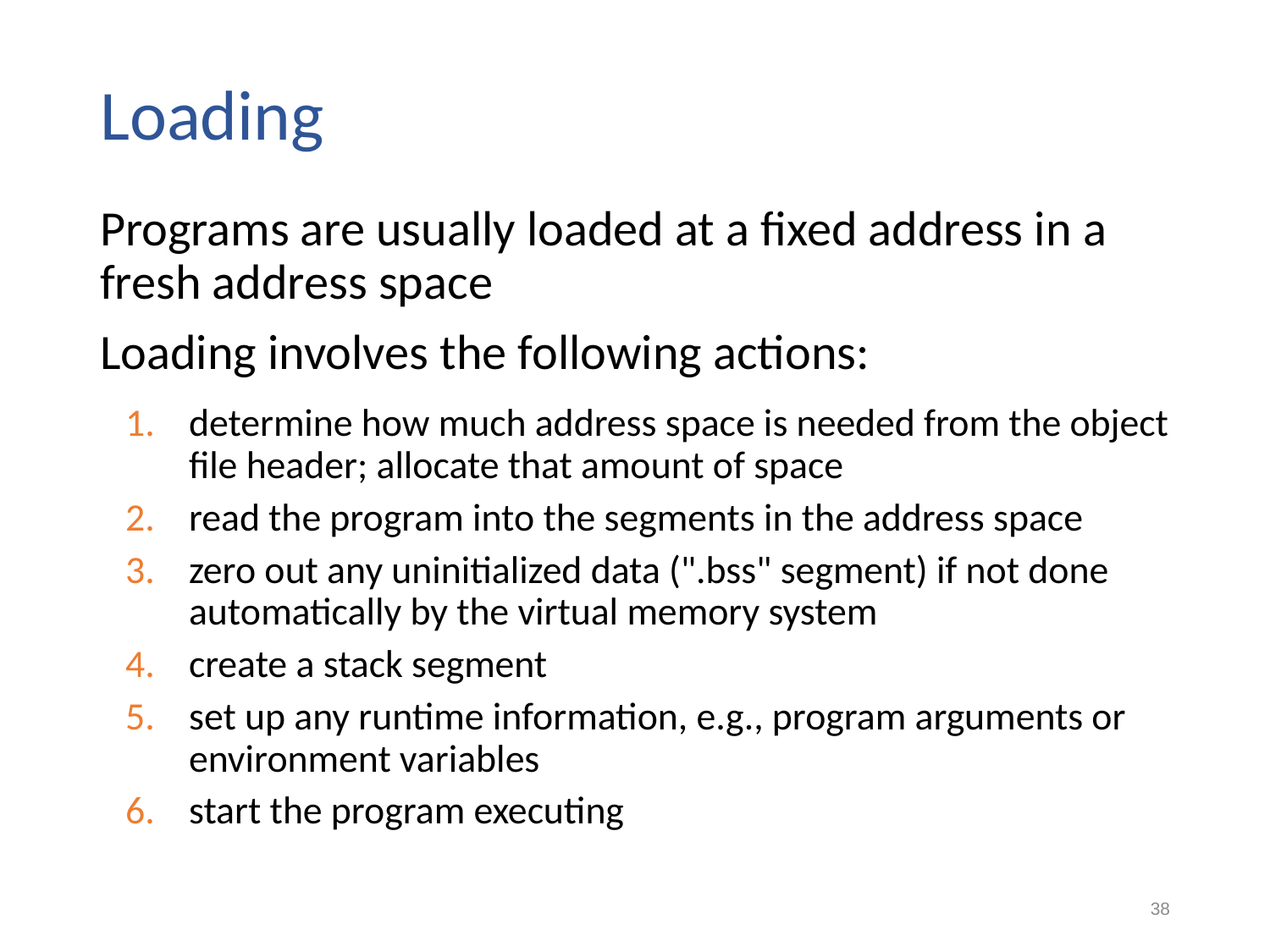

# Loading
Programs are usually loaded at a fixed address in a fresh address space
Loading involves the following actions:
determine how much address space is needed from the object file header; allocate that amount of space
read the program into the segments in the address space
zero out any uninitialized data (".bss" segment) if not done automatically by the virtual memory system
create a stack segment
set up any runtime information, e.g., program arguments or environment variables
start the program executing
38